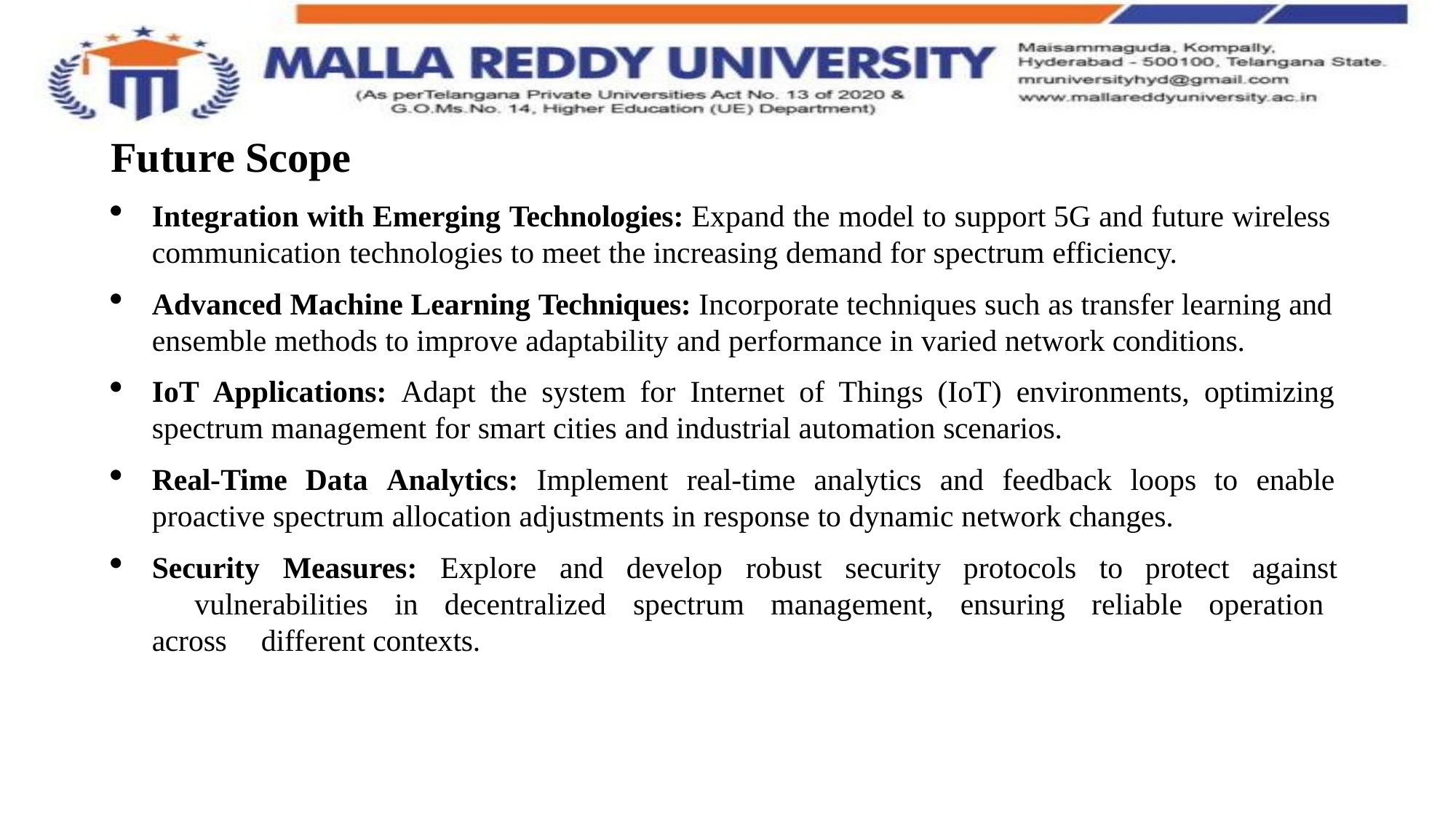

# Future Scope
Integration with Emerging Technologies: Expand the model to support 5G and future wireless
communication technologies to meet the increasing demand for spectrum efficiency.
Advanced Machine Learning Techniques: Incorporate techniques such as transfer learning and
ensemble methods to improve adaptability and performance in varied network conditions.
IoT Applications: Adapt the system for Internet of Things (IoT) environments, optimizing
spectrum management for smart cities and industrial automation scenarios.
Real-Time  Data  Analytics:  Implement  real-time  analytics  and  feedback  loops  to  enable
proactive spectrum allocation adjustments in response to dynamic network changes.
Security  Measures:  Explore  and  develop  robust  security  protocols  to  protect  against 	vulnerabilities  in  decentralized  spectrum  management,  ensuring  reliable  operation  across 	different contexts.